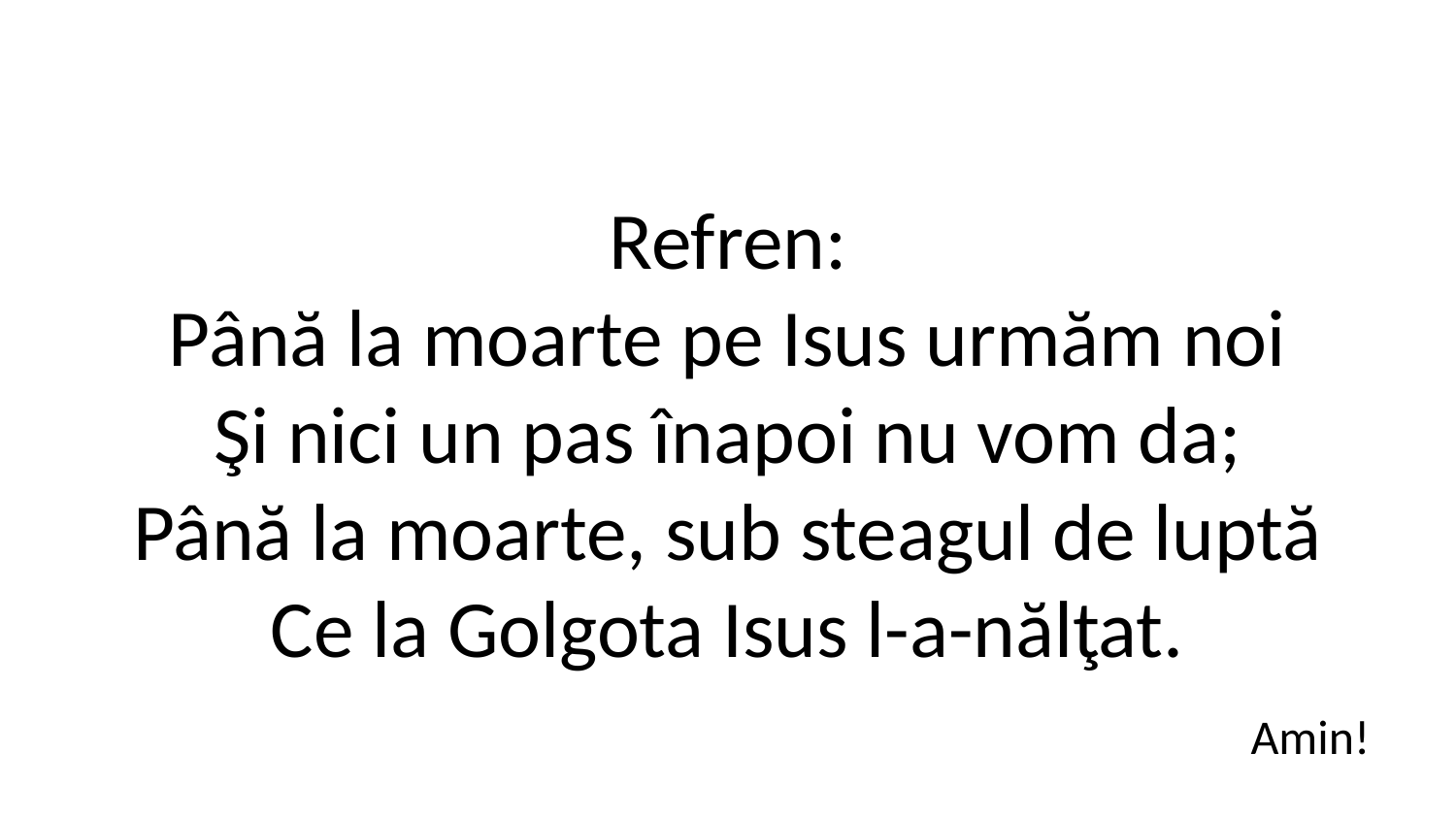

Refren:
Până la moarte pe Isus urmăm noi
Şi nici un pas înapoi nu vom da;
Până la moarte, sub steagul de luptă
Ce la Golgota Isus l-a-nălţat.

Amin!